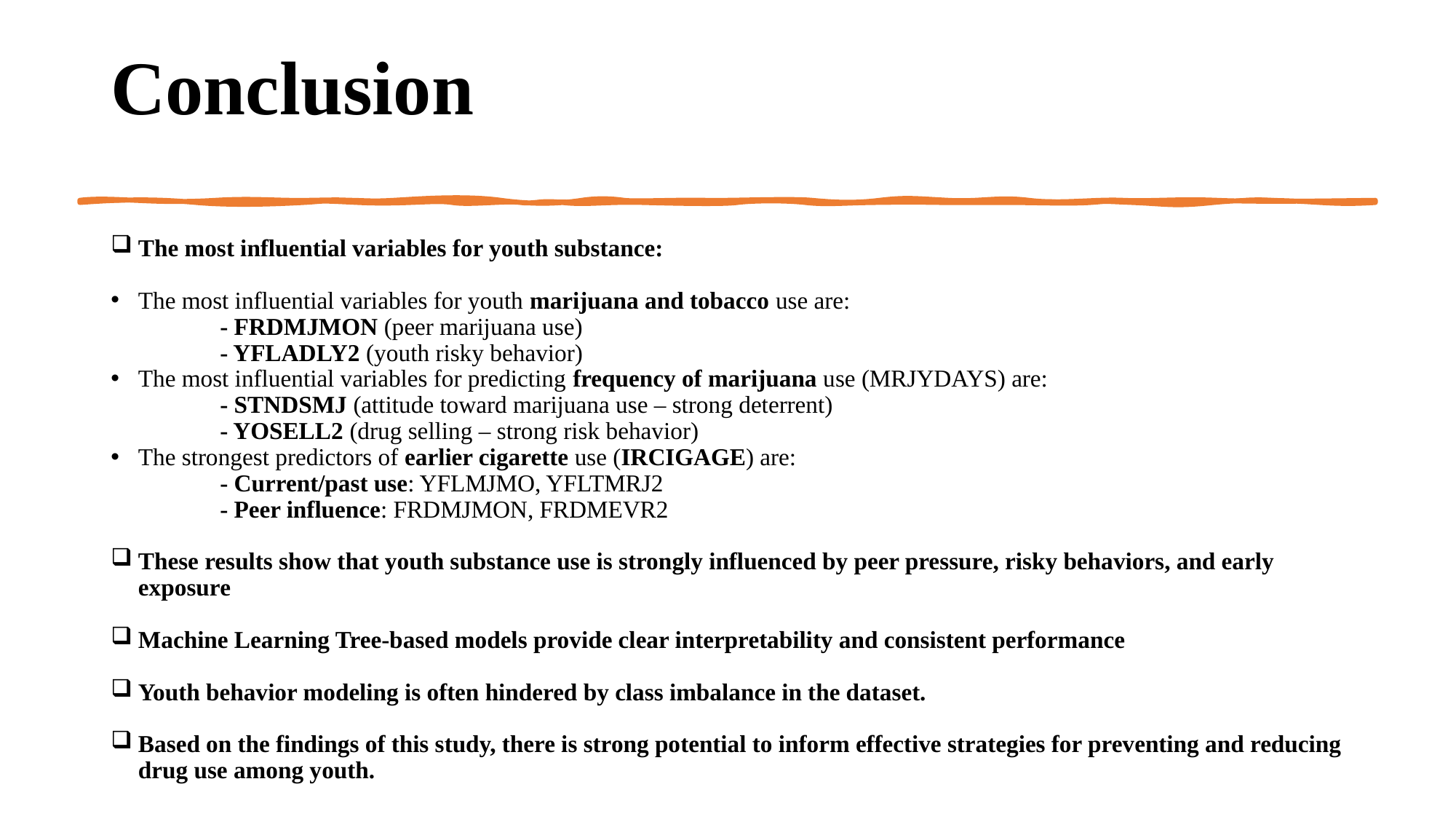

# Conclusion

The most influential variables for youth substance:

The most influential variables for youth marijuana and tobacco use are:
	- FRDMJMON (peer marijuana use)
	- YFLADLY2 (youth risky behavior)
The most influential variables for predicting frequency of marijuana use (MRJYDAYS) are:
	- STNDSMJ (attitude toward marijuana use – strong deterrent)
	- YOSELL2 (drug selling – strong risk behavior)
The strongest predictors of earlier cigarette use (IRCIGAGE) are:
	- Current/past use: YFLMJMO, YFLTMRJ2
	- Peer influence: FRDMJMON, FRDMEVR2

These results show that youth substance use is strongly influenced by peer pressure, risky behaviors, and early exposure

Machine Learning Tree-based models provide clear interpretability and consistent performance

Youth behavior modeling is often hindered by class imbalance in the dataset.

Based on the findings of this study, there is strong potential to inform effective strategies for preventing and reducing drug use among youth.